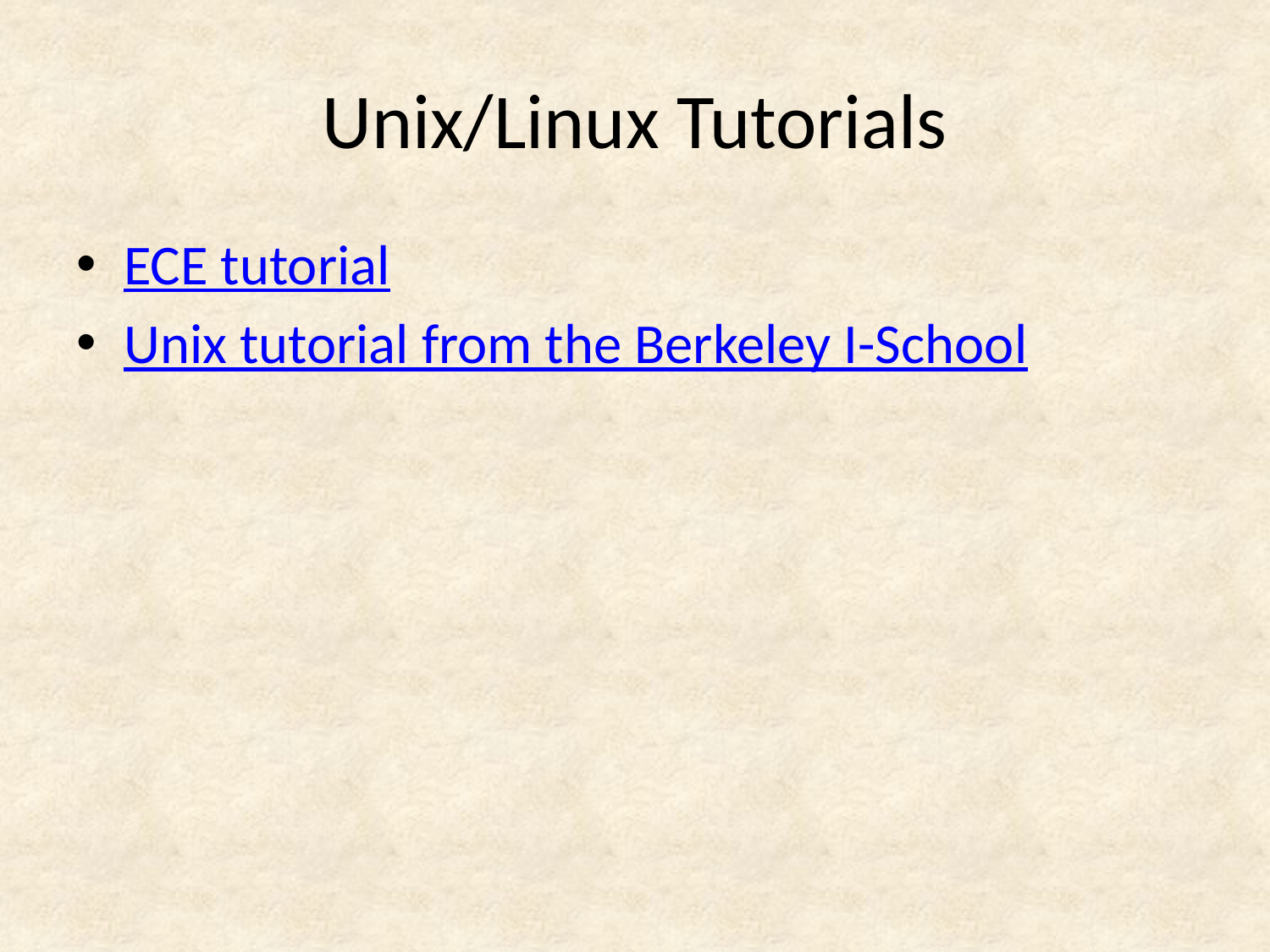

# Unix/Linux Tutorials
ECE tutorial
Unix tutorial from the Berkeley I-School